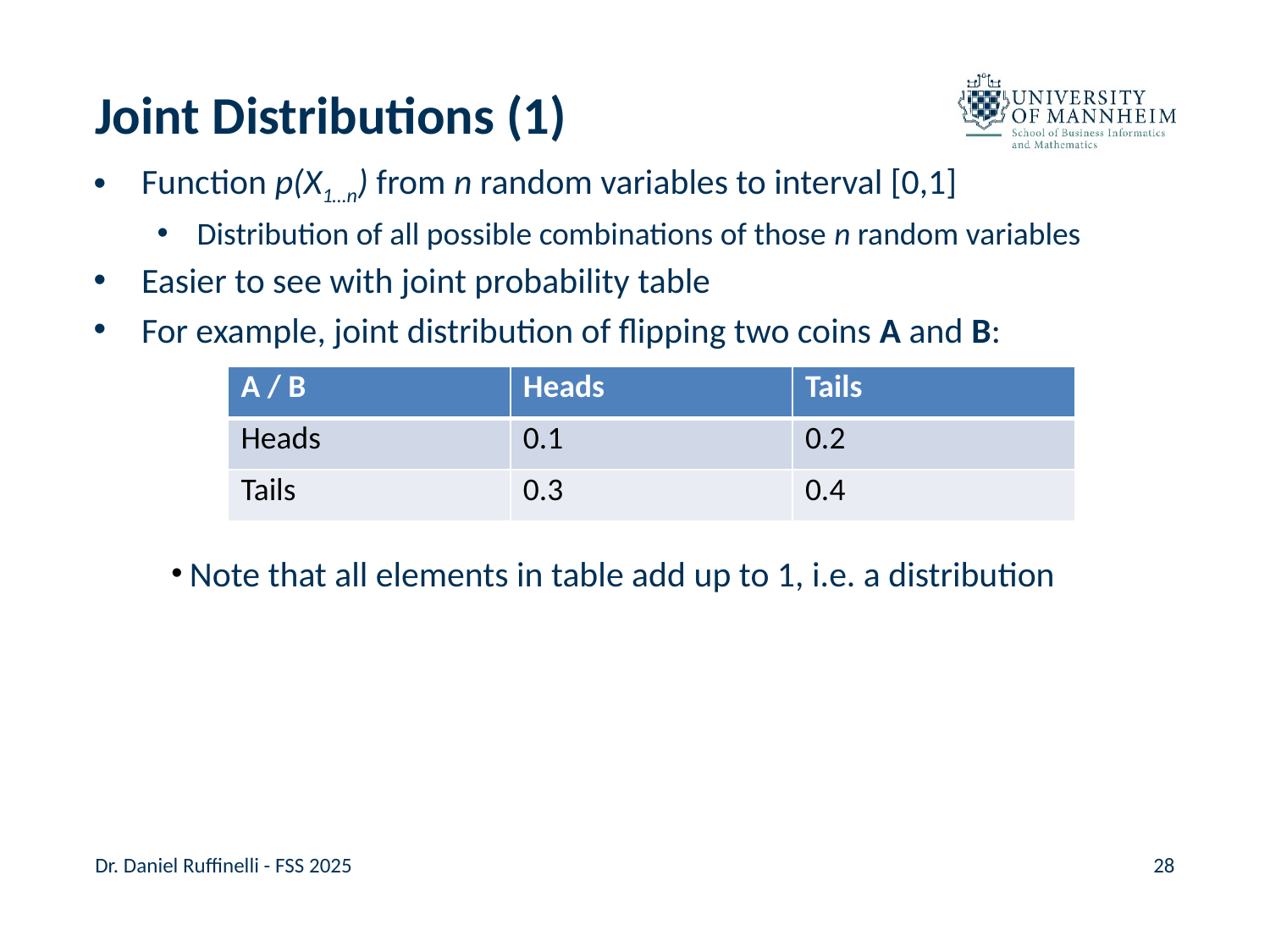

# Joint Distributions (1)
Function p(X1…n) from n random variables to interval [0,1]
Distribution of all possible combinations of those n random variables
Easier to see with joint probability table
For example, joint distribution of flipping two coins A and B:
| A / B | Heads | Tails |
| --- | --- | --- |
| Heads | 0.1 | 0.2 |
| Tails | 0.3 | 0.4 |
 Note that all elements in table add up to 1, i.e. a distribution
Dr. Daniel Ruffinelli - FSS 2025
28